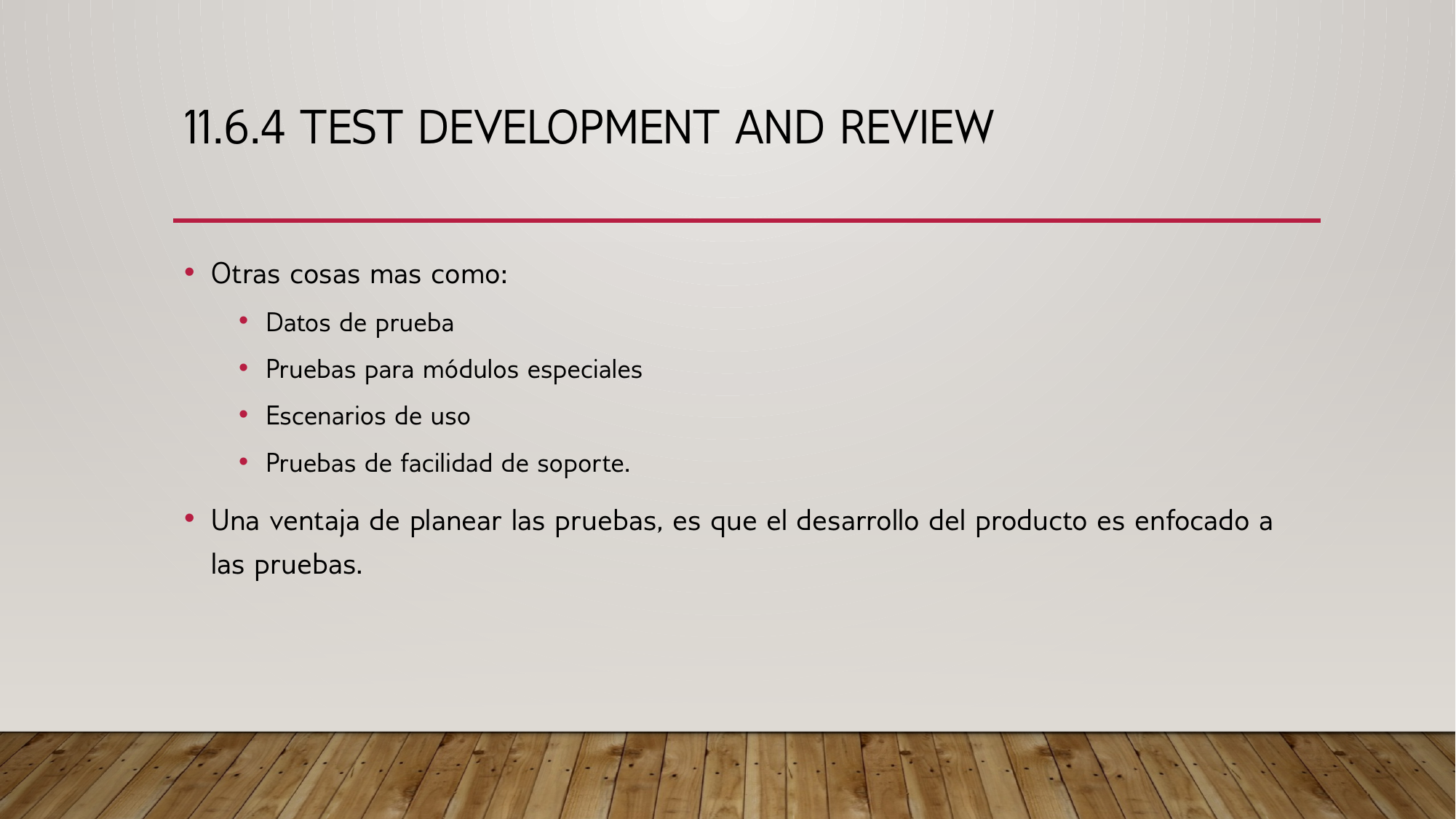

# 11.6.4 TEST development and review
Otras cosas mas como:
Datos de prueba
Pruebas para módulos especiales
Escenarios de uso
Pruebas de facilidad de soporte.
Una ventaja de planear las pruebas, es que el desarrollo del producto es enfocado a las pruebas.